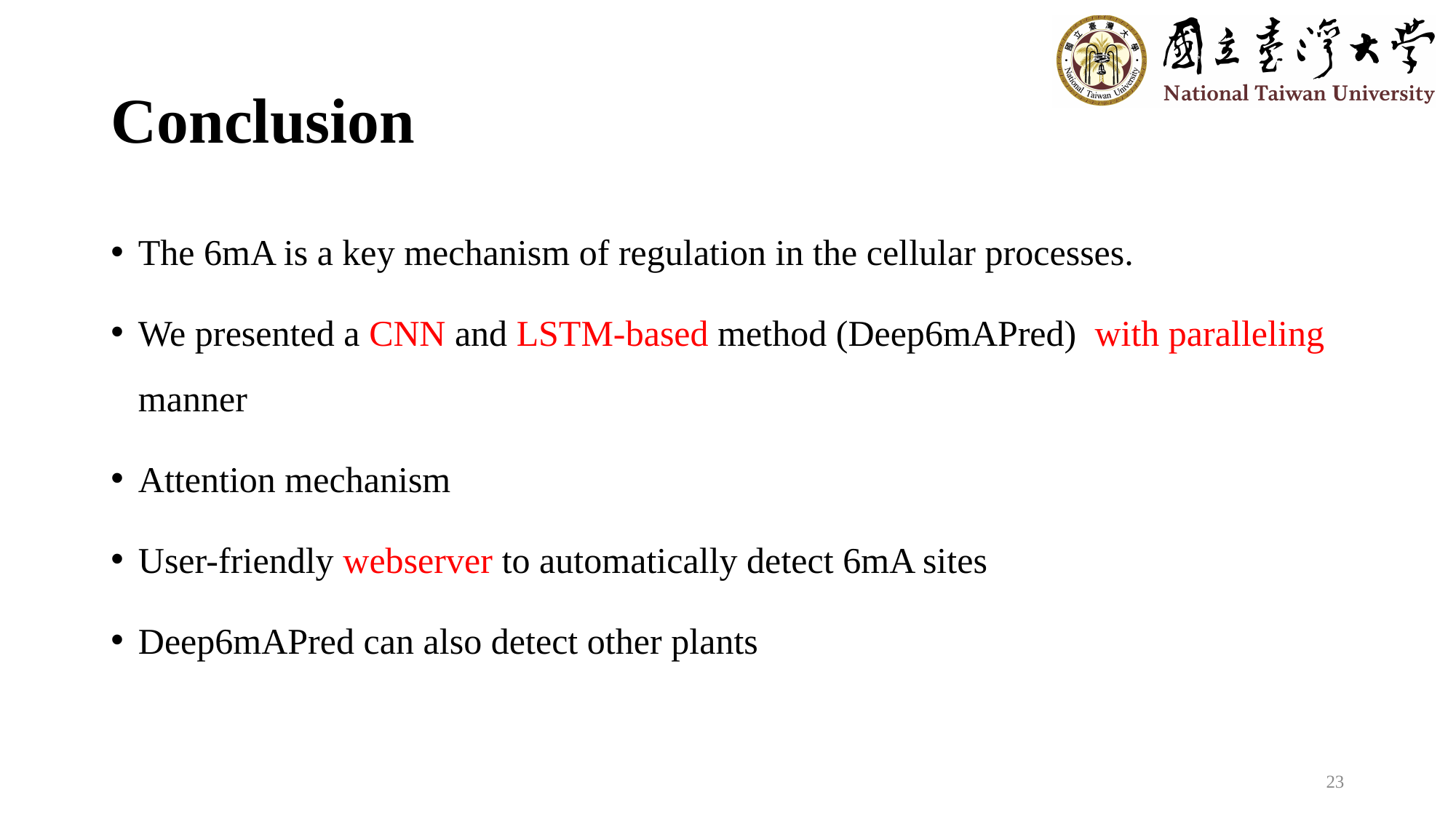

# Conclusion
The 6mA is a key mechanism of regulation in the cellular processes.
We presented a CNN and LSTM-based method (Deep6mAPred)  with paralleling manner
Attention mechanism
User-friendly webserver to automatically detect 6mA sites
Deep6mAPred can also detect other plants
23